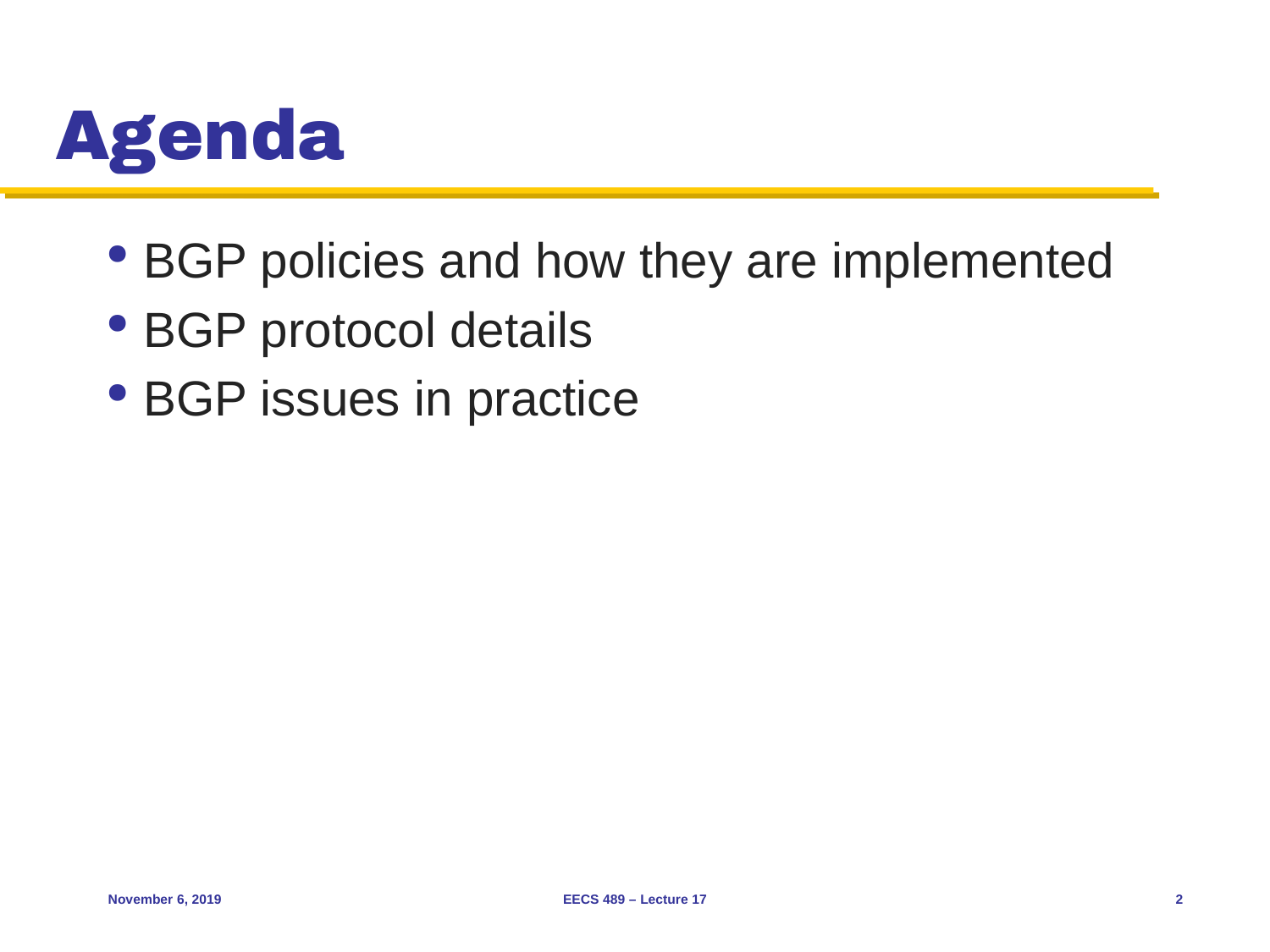

# Agenda
BGP policies and how they are implemented
BGP protocol details
BGP issues in practice
November 6, 2019
EECS 489 – Lecture 17
2